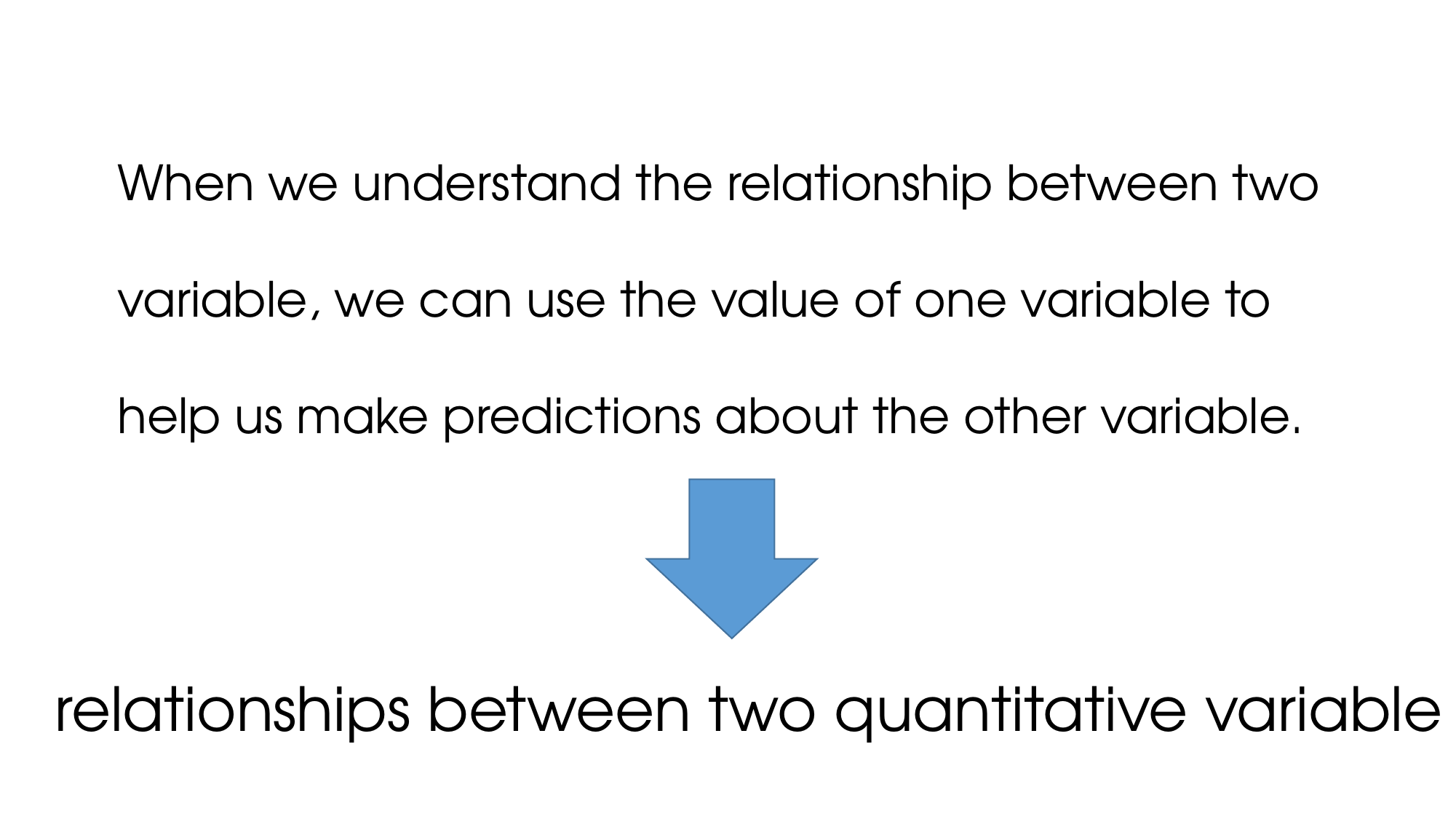

When we understand the relationship between two variable, we can use the value of one variable to help us make predictions about the other variable.

relationships between two quantitative variable